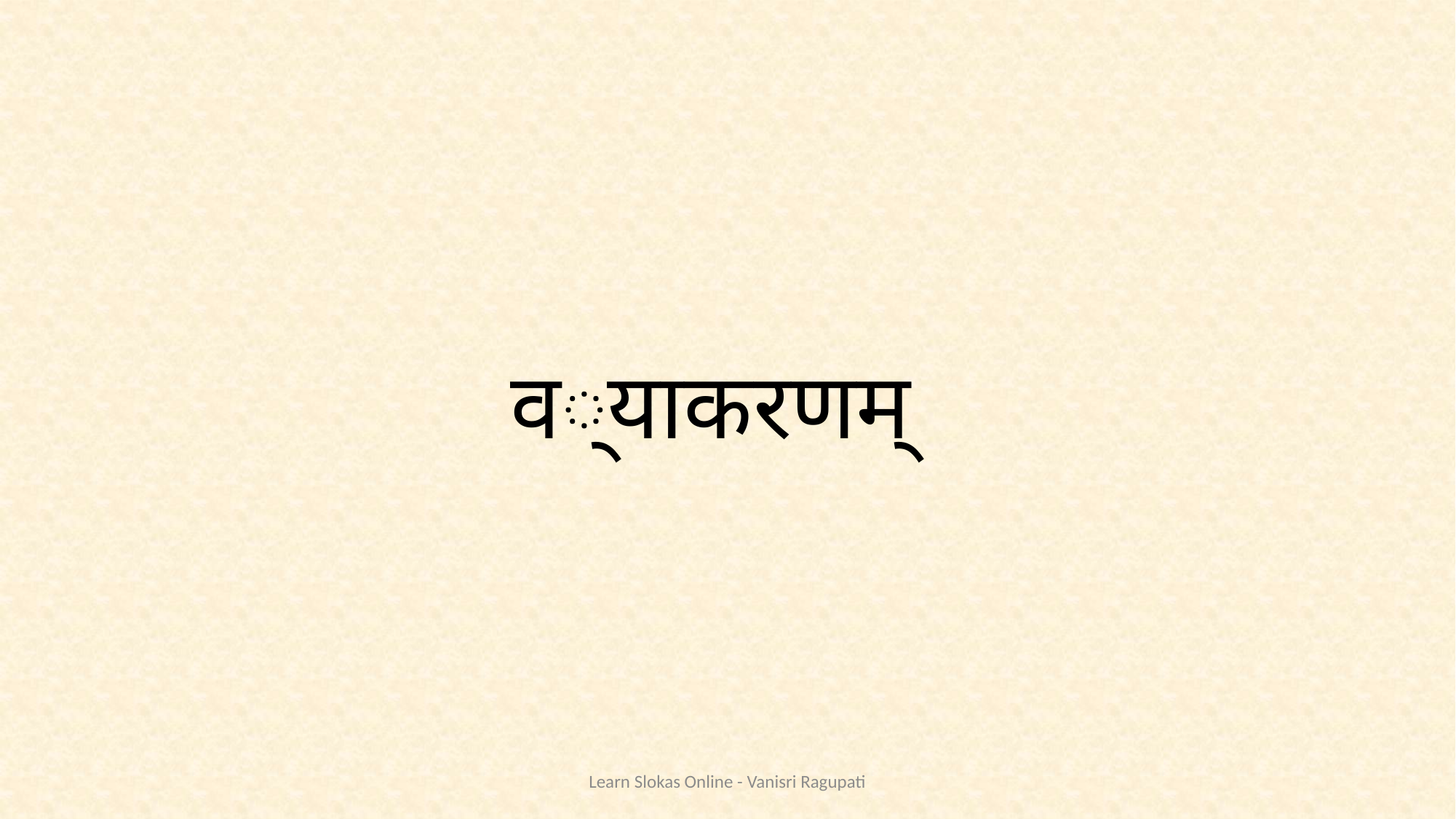

व्याकरणम्
Learn Slokas Online - Vanisri Ragupati